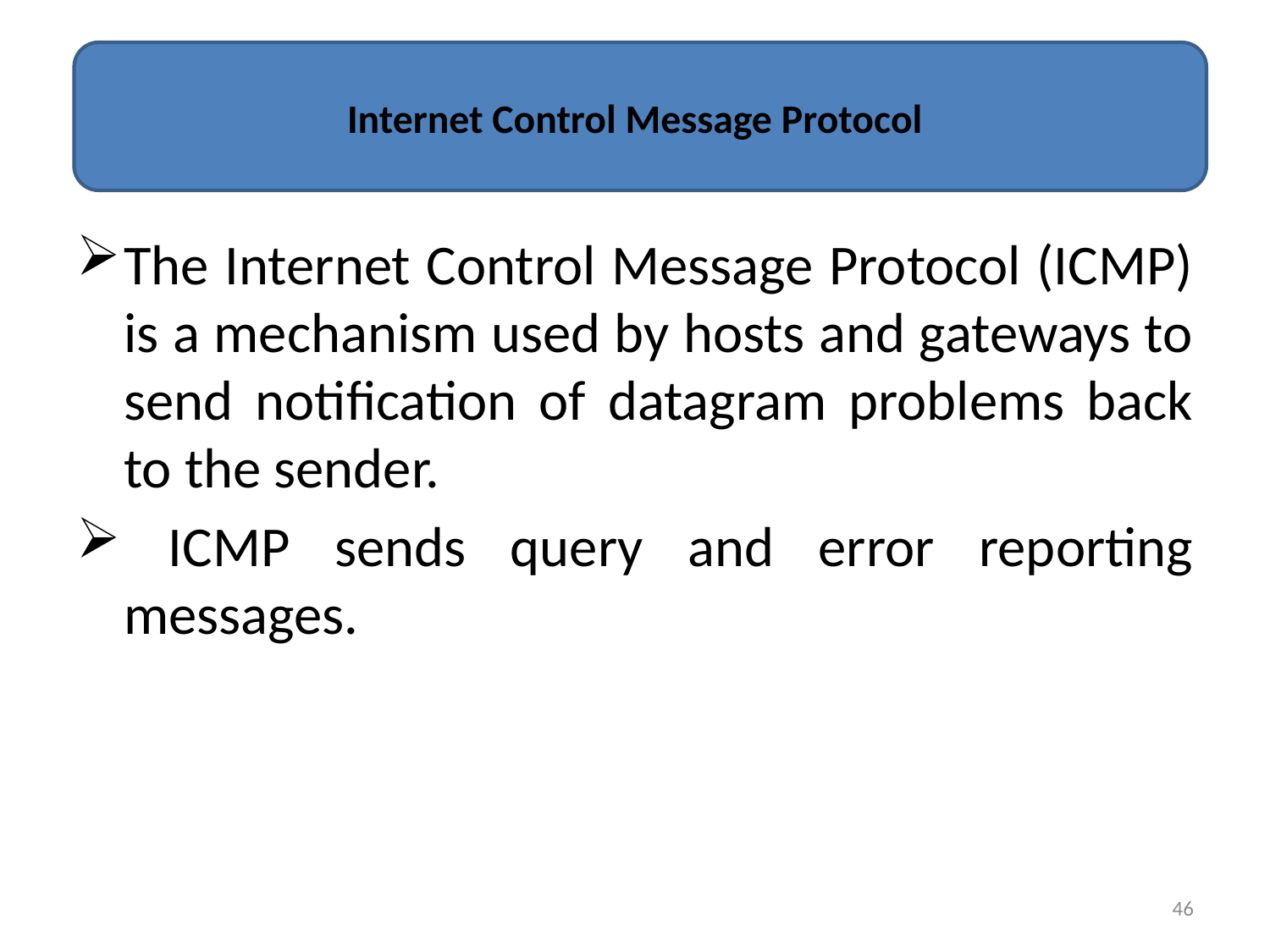

# Internet Control Message Protocol

The Internet Control Message Protocol (ICMP) is a mechanism used by hosts and gateways to send notification of datagram problems back to the sender.
 ICMP sends query and error reporting messages.
46